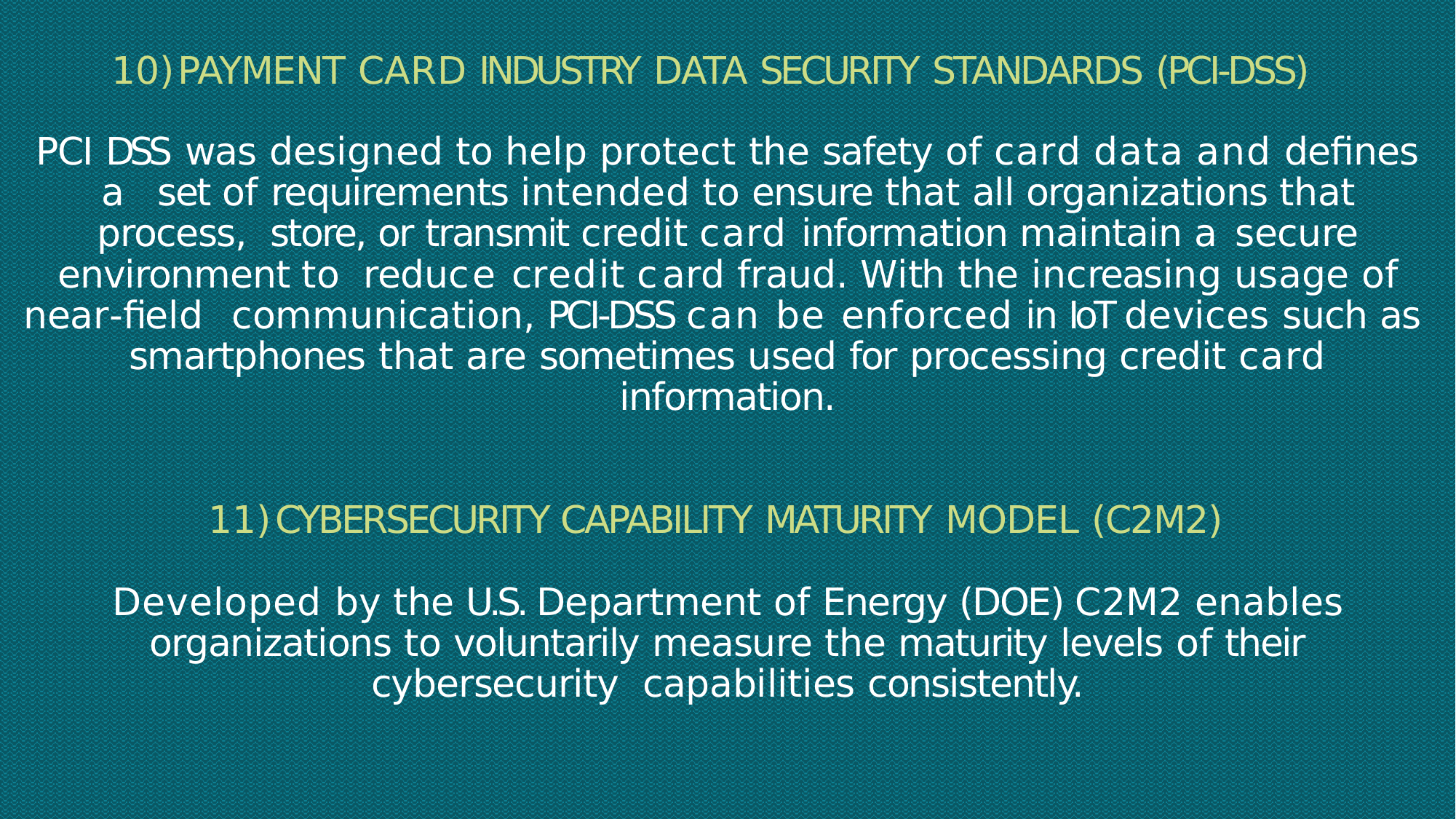

PAYMENT CARD INDUSTRY DATA SECURITY STANDARDS (PCI-DSS)

PCI DSS was designed to help protect the safety of card data and defines a  set of requirements intended to ensure that all organizations that process,  store, or transmit credit card information maintain a secure environment to  reduce credit card fraud. With the increasing usage of near-field  communication, PCI-DSS can be enforced in IoT devices such as  smartphones that are sometimes used for processing credit card information.

CYBERSECURITY CAPABILITY MATURITY MODEL (C2M2)

Developed by the U.S. Department of Energy (DOE) C2M2 enables  organizations to voluntarily measure the maturity levels of their cybersecurity  capabilities consistently.